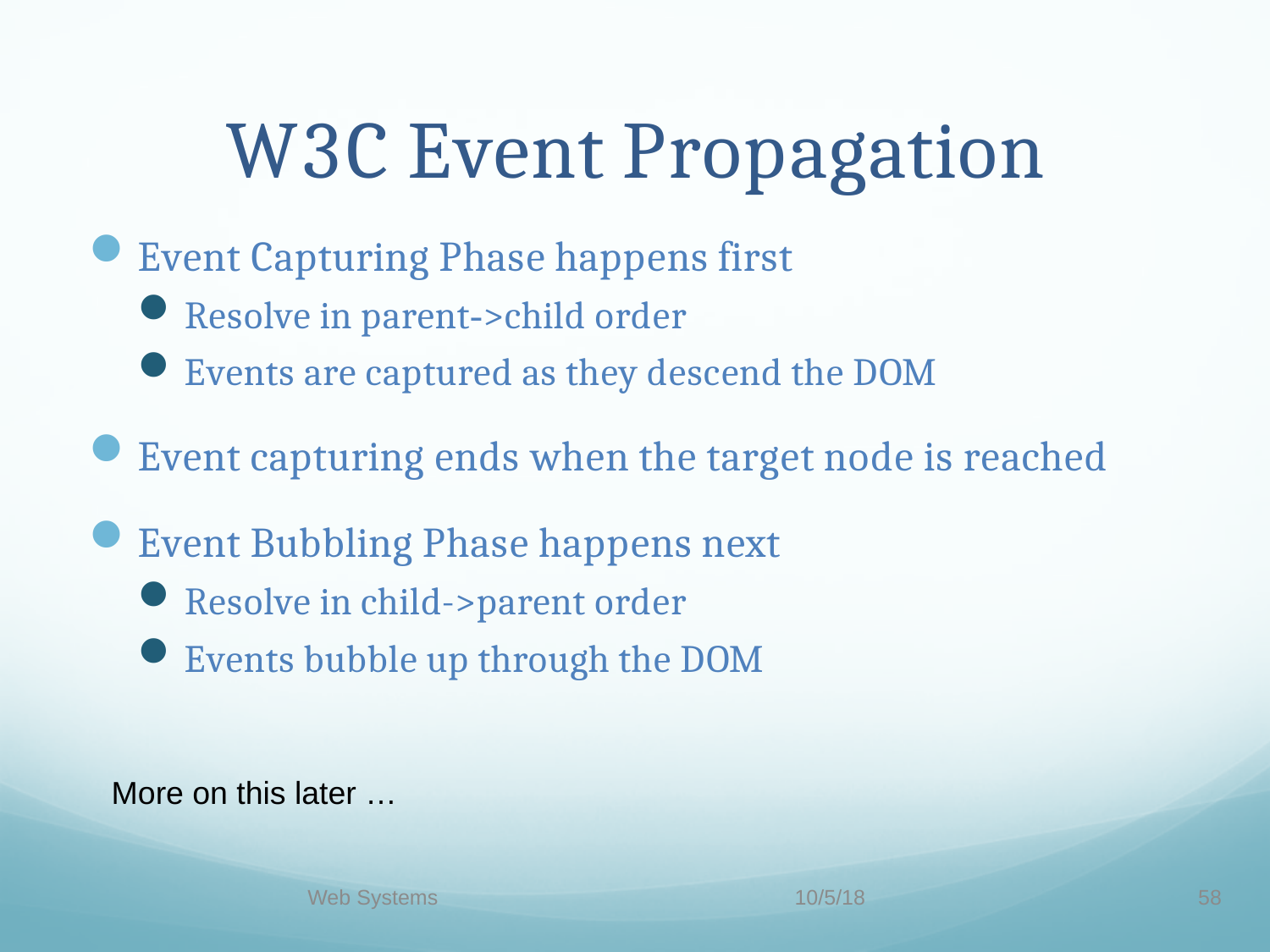

# W3C Event Propagation
Event Capturing Phase happens first
Resolve in parent->child order
Events are captured as they descend the DOM
Event capturing ends when the target node is reached
Event Bubbling Phase happens next
Resolve in child->parent order
Events bubble up through the DOM
More on this later …
Web Systems
10/5/18
58